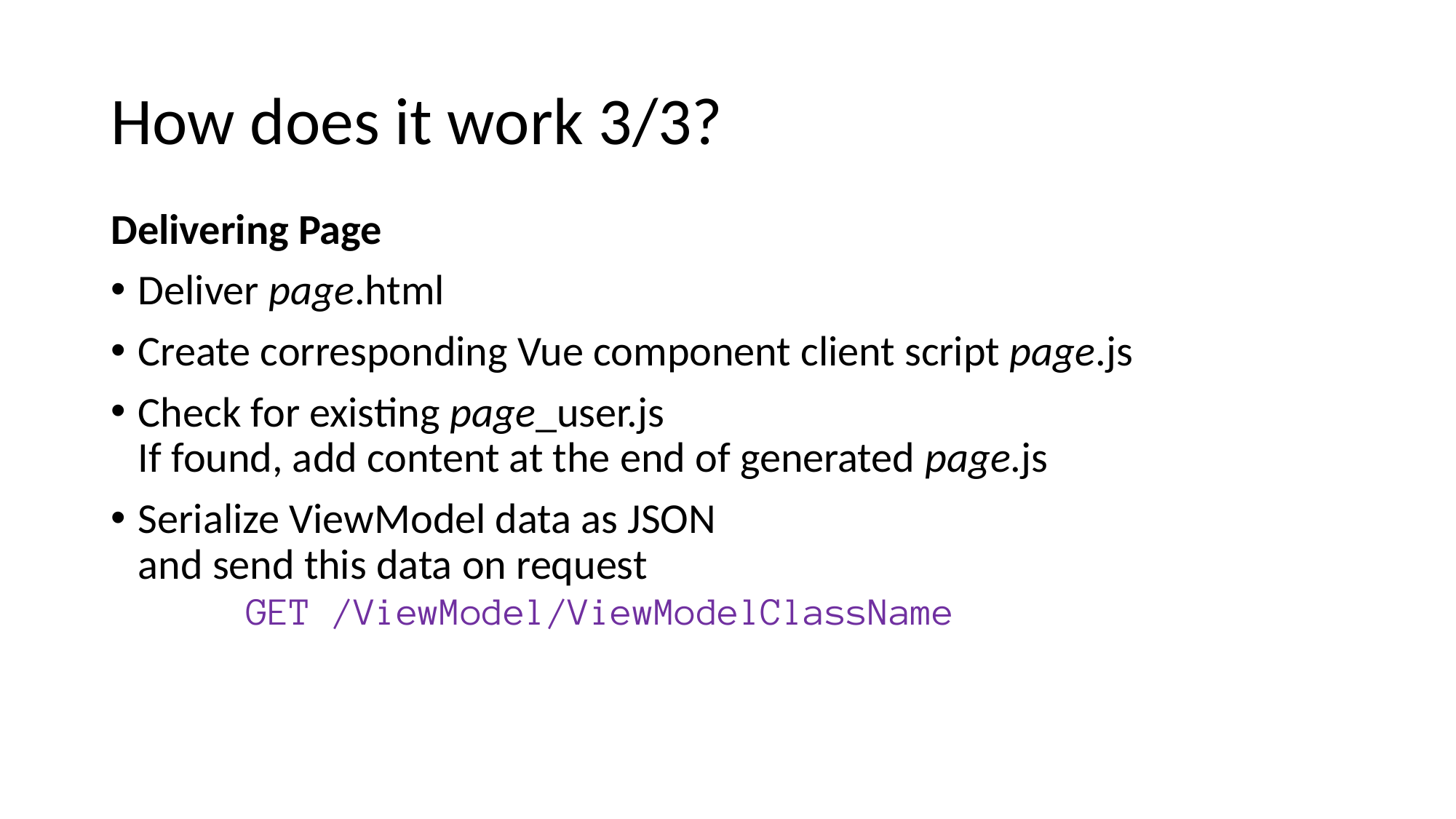

# How does it work 3/3?
Delivering Page
Deliver page.html
Create corresponding Vue component client script page.js
Check for existing page_user.js
If found, add content at the end of generated page.js
Serialize ViewModel data as JSON
and send this data on request
	GET /ViewModel/ViewModelClassName